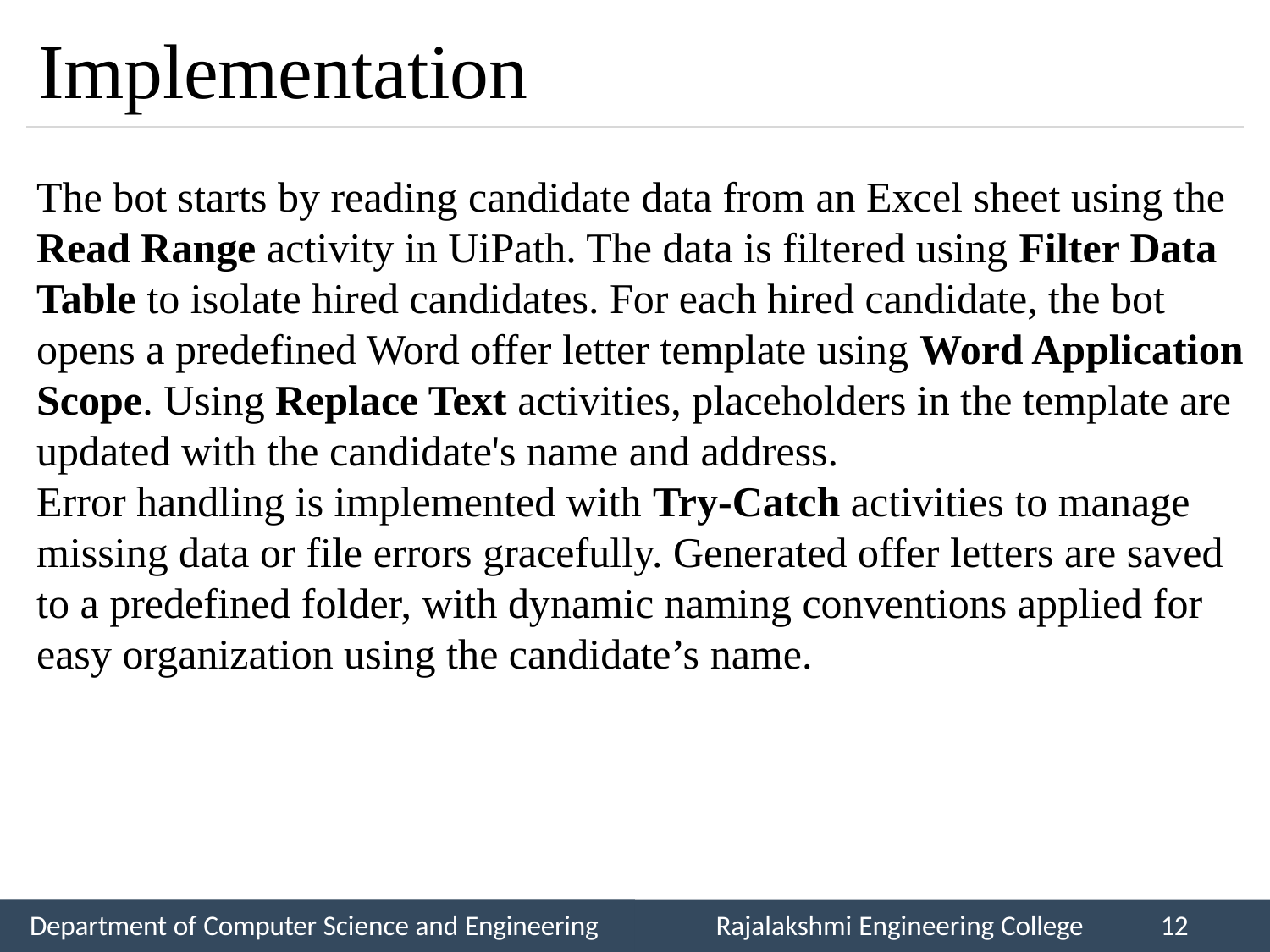

# Implementation
The bot starts by reading candidate data from an Excel sheet using the Read Range activity in UiPath. The data is filtered using Filter Data Table to isolate hired candidates. For each hired candidate, the bot opens a predefined Word offer letter template using Word Application Scope. Using Replace Text activities, placeholders in the template are updated with the candidate's name and address.
Error handling is implemented with Try-Catch activities to manage missing data or file errors gracefully. Generated offer letters are saved to a predefined folder, with dynamic naming conventions applied for easy organization using the candidate’s name.

Department of Computer Science and Engineering
Rajalakshmi Engineering College
12